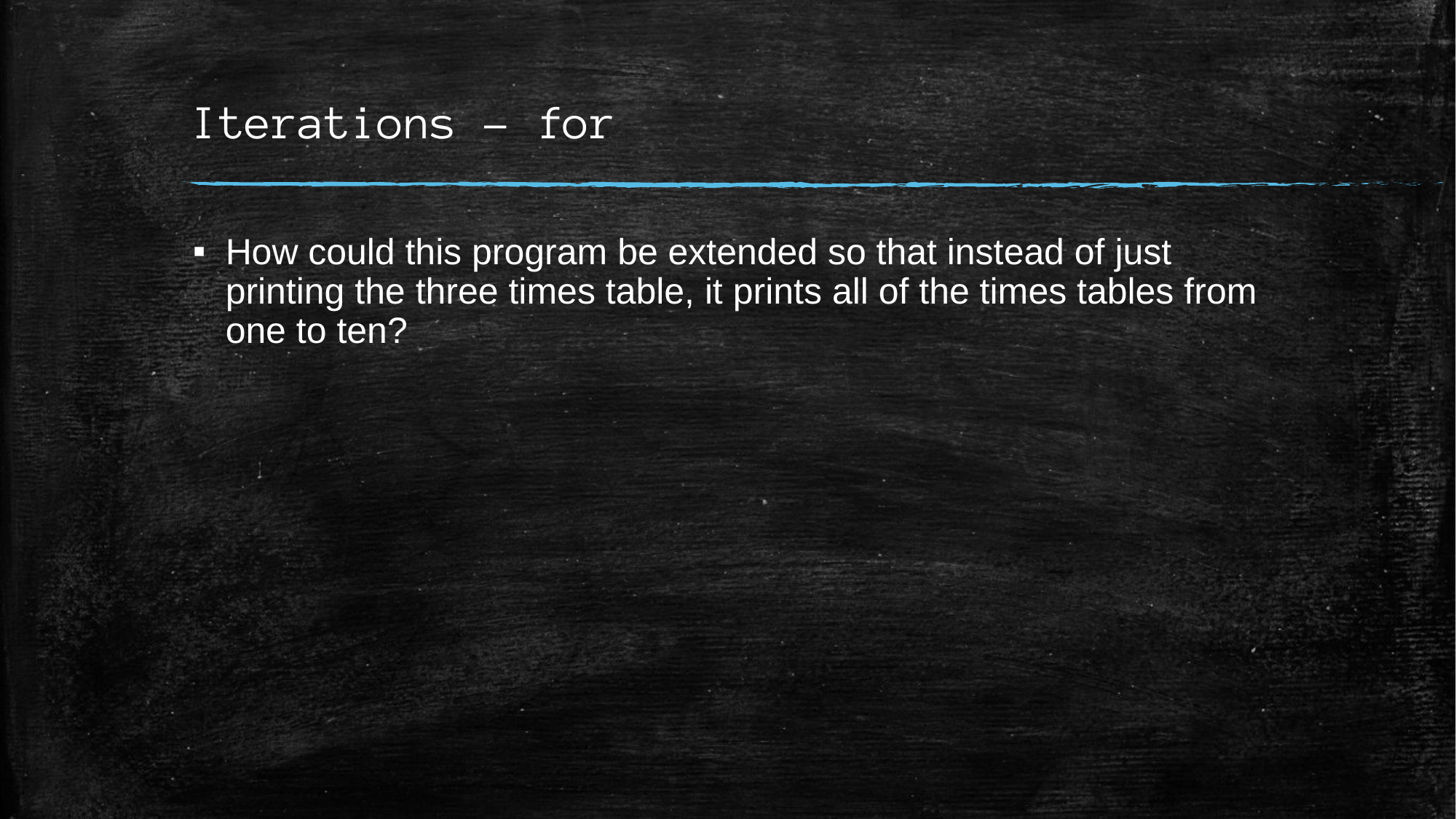

# Iterations - for
How could this program be extended so that instead of just printing the three times table, it prints all of the times tables from one to ten?